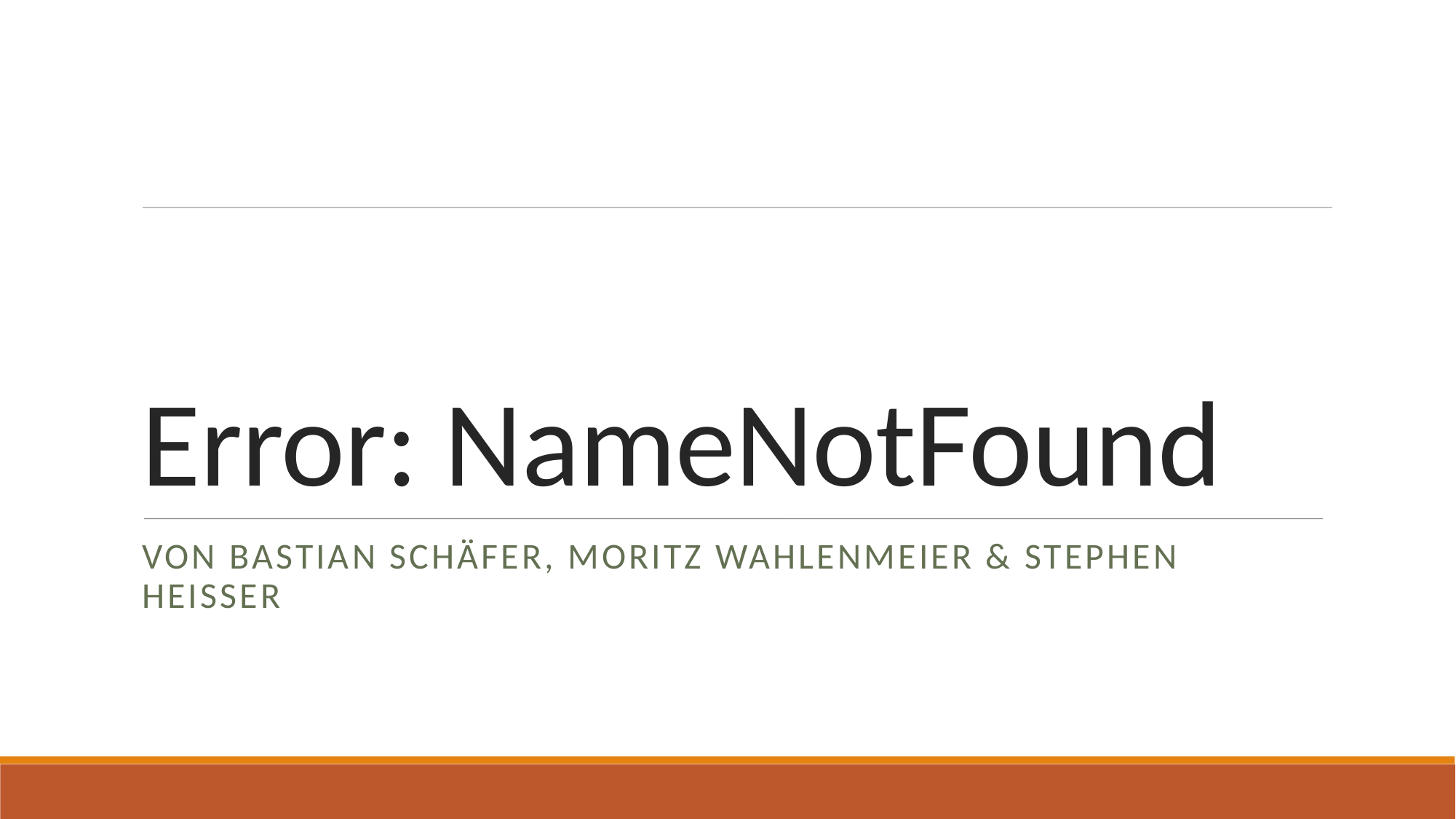

Error: NameNotFound
Von Bastian Schäfer, Moritz Wahlenmeier & Stephen Heisser